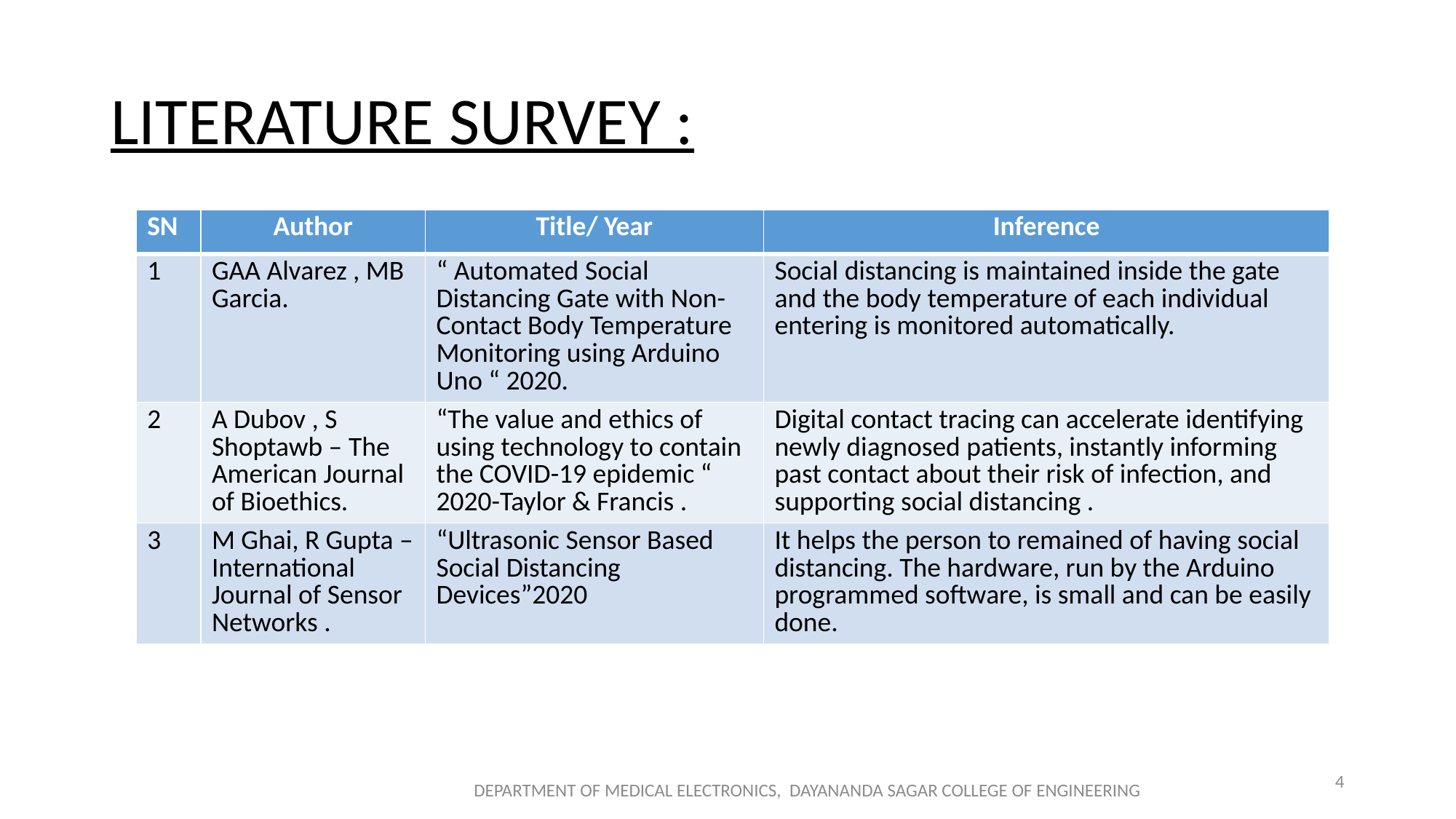

# LITERATURE SURVEY :
| SN | Author | Title/ Year | Inference |
| --- | --- | --- | --- |
| 1 | GAA Alvarez , MB Garcia. | “ Automated Social Distancing Gate with Non-Contact Body Temperature Monitoring using Arduino Uno “ 2020. | Social distancing is maintained inside the gate and the body temperature of each individual entering is monitored automatically. |
| 2 | A Dubov , S Shoptawb – The American Journal of Bioethics. | “The value and ethics of using technology to contain the COVID-19 epidemic “ 2020-Taylor & Francis . | Digital contact tracing can accelerate identifying newly diagnosed patients, instantly informing past contact about their risk of infection, and supporting social distancing . |
| 3 | M Ghai, R Gupta – International Journal of Sensor Networks . | “Ultrasonic Sensor Based Social Distancing Devices”2020 | It helps the person to remained of having social distancing. The hardware, run by the Arduino programmed software, is small and can be easily done. |
4
DEPARTMENT OF MEDICAL ELECTRONICS,  DAYANANDA SAGAR COLLEGE OF ENGINEERING